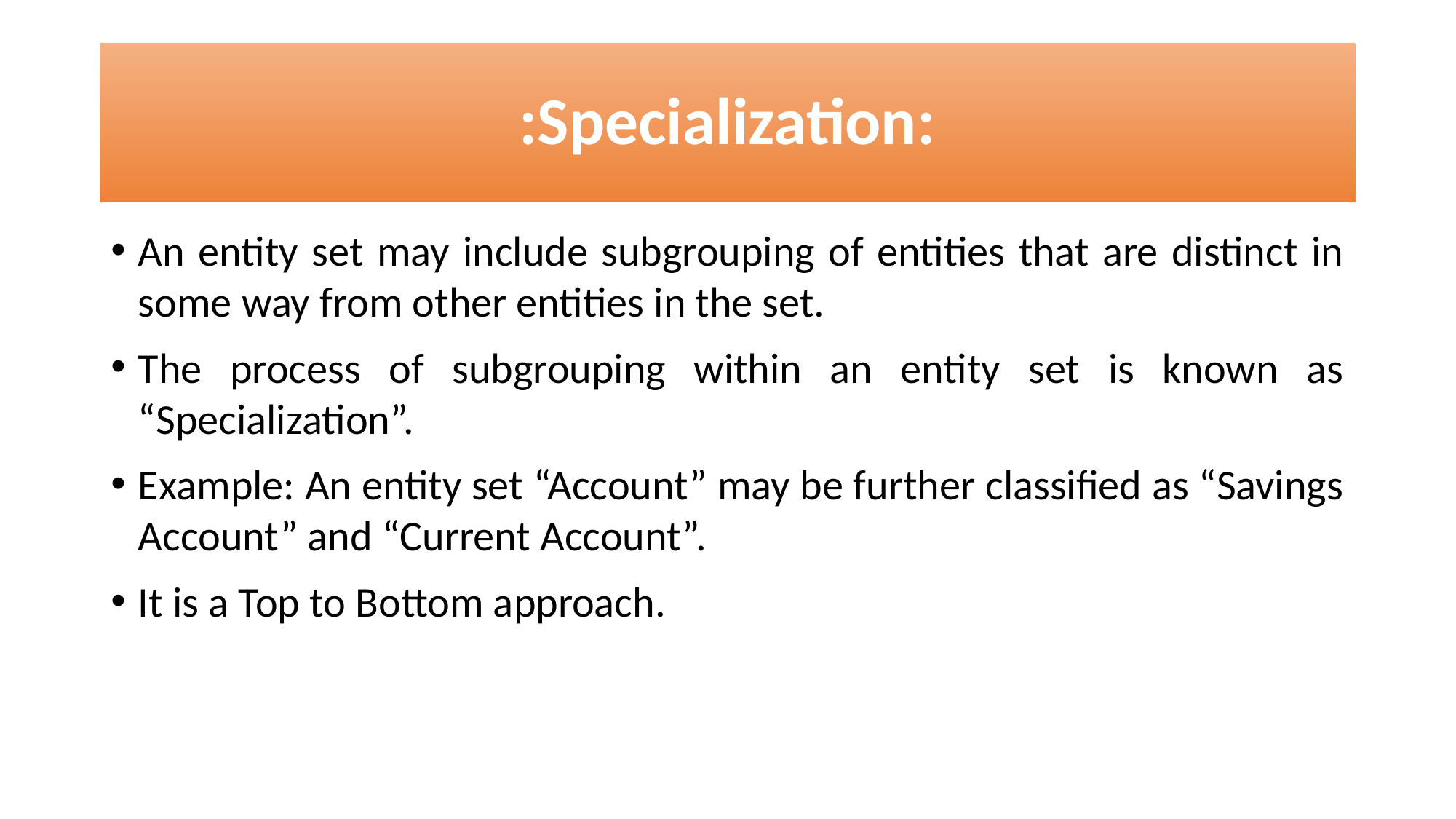

# :Specialization:
An entity set may include subgrouping of entities that are distinct in some way from other entities in the set.
The process of subgrouping within an entity set is known as “Specialization”.
Example: An entity set “Account” may be further classified as “Savings Account” and “Current Account”.
It is a Top to Bottom approach.